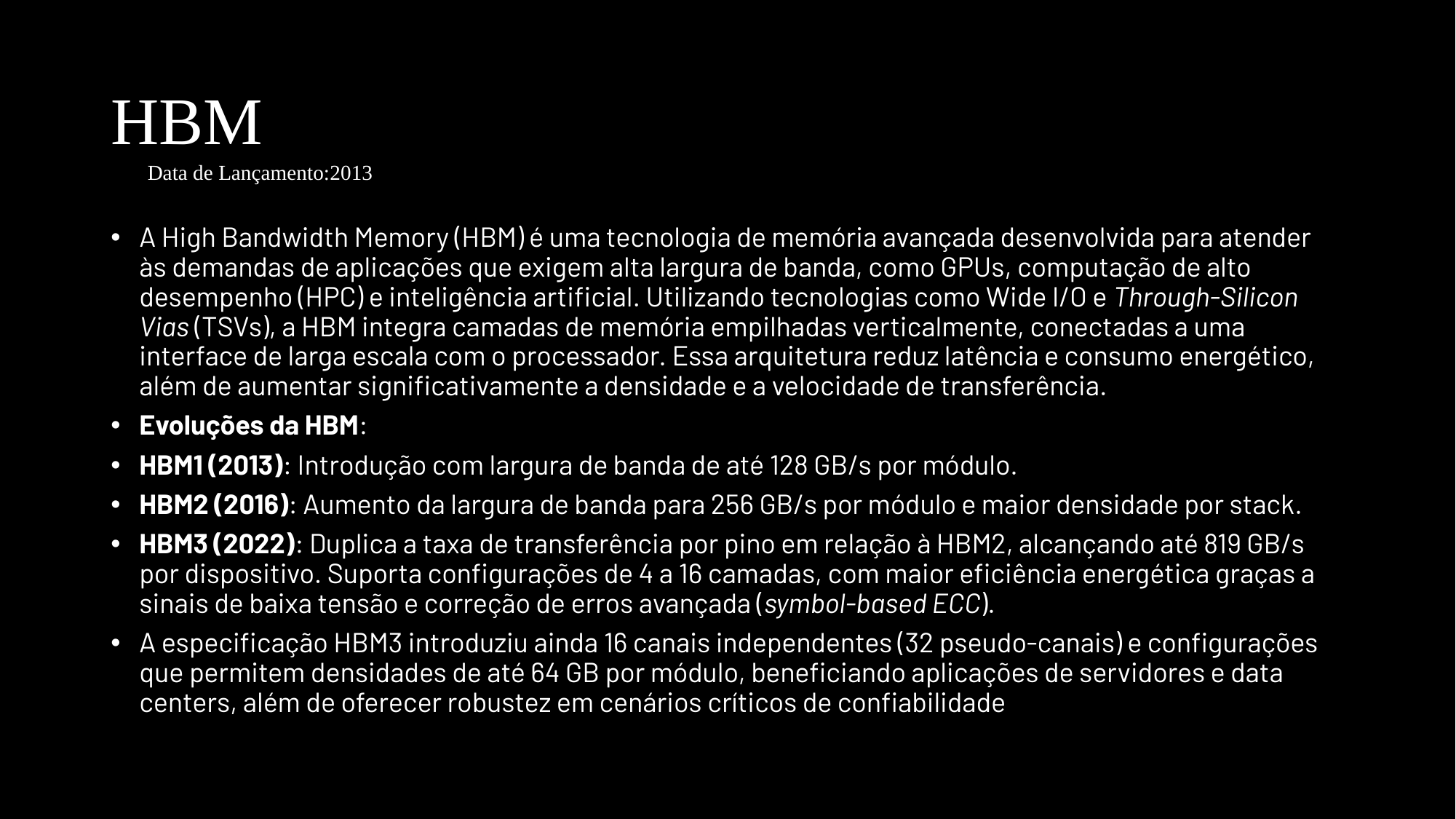

# HBM
Data de Lançamento:2013
A High Bandwidth Memory (HBM) é uma tecnologia de memória avançada desenvolvida para atender às demandas de aplicações que exigem alta largura de banda, como GPUs, computação de alto desempenho (HPC) e inteligência artificial. Utilizando tecnologias como Wide I/O e Through-Silicon Vias (TSVs), a HBM integra camadas de memória empilhadas verticalmente, conectadas a uma interface de larga escala com o processador. Essa arquitetura reduz latência e consumo energético, além de aumentar significativamente a densidade e a velocidade de transferência.
Evoluções da HBM:
HBM1 (2013): Introdução com largura de banda de até 128 GB/s por módulo.
HBM2 (2016): Aumento da largura de banda para 256 GB/s por módulo e maior densidade por stack.
HBM3 (2022): Duplica a taxa de transferência por pino em relação à HBM2, alcançando até 819 GB/s por dispositivo. Suporta configurações de 4 a 16 camadas, com maior eficiência energética graças a sinais de baixa tensão e correção de erros avançada (symbol-based ECC).
A especificação HBM3 introduziu ainda 16 canais independentes (32 pseudo-canais) e configurações que permitem densidades de até 64 GB por módulo, beneficiando aplicações de servidores e data centers, além de oferecer robustez em cenários críticos de confiabilidade